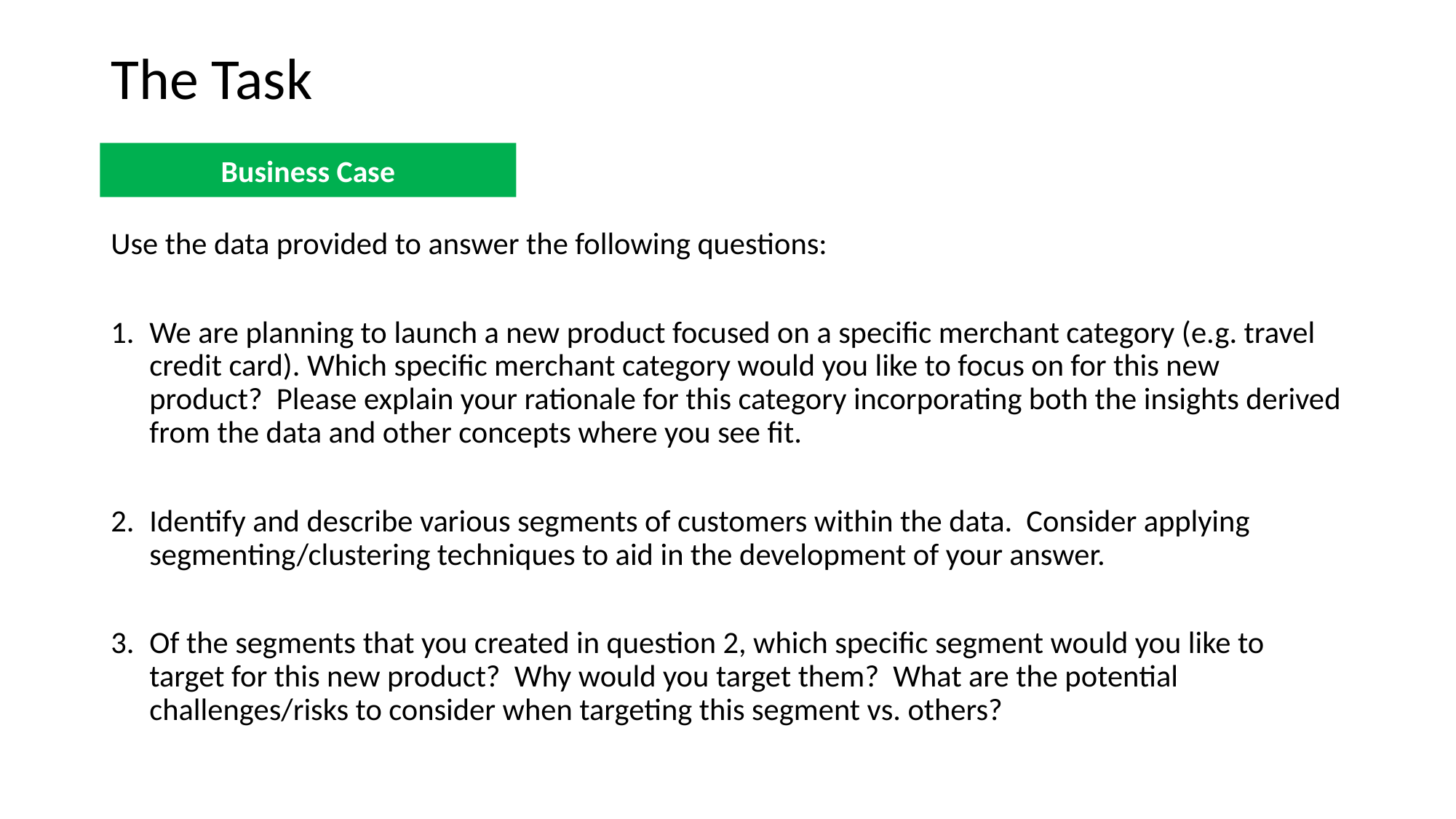

# The Task
Business Case
Use the data provided to answer the following questions:

We are planning to launch a new product focused on a specific merchant category (e.g. travel credit card). Which specific merchant category would you like to focus on for this new product?  Please explain your rationale for this category incorporating both the insights derived from the data and other concepts where you see fit.

Identify and describe various segments of customers within the data.  Consider applying segmenting/clustering techniques to aid in the development of your answer.

Of the segments that you created in question 2, which specific segment would you like to target for this new product?  Why would you target them?  What are the potential challenges/risks to consider when targeting this segment vs. others?